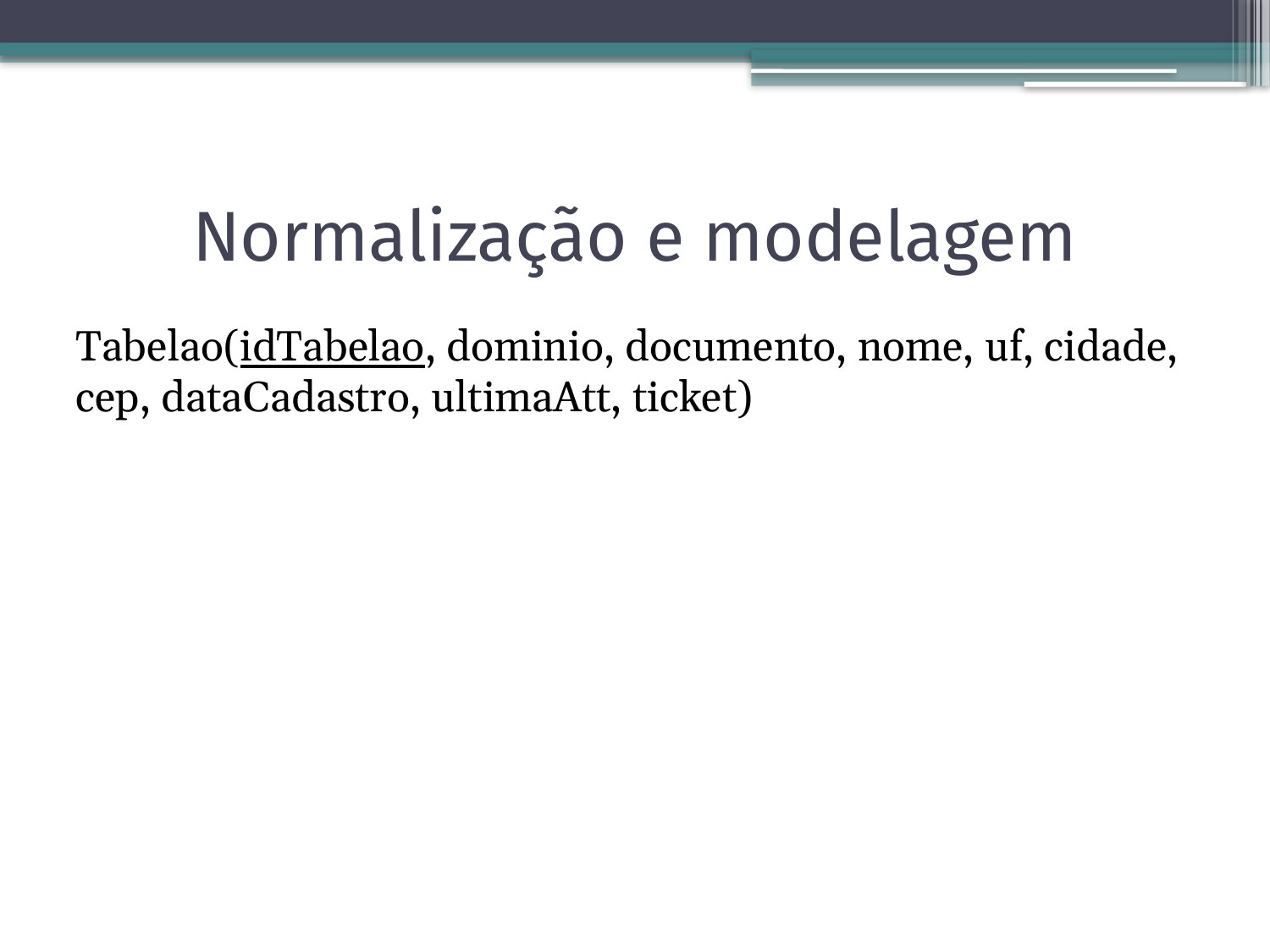

# Normalização e modelagem
Tabelao(idTabelao, dominio, documento, nome, uf, cidade, cep, dataCadastro, ultimaAtt, ticket)